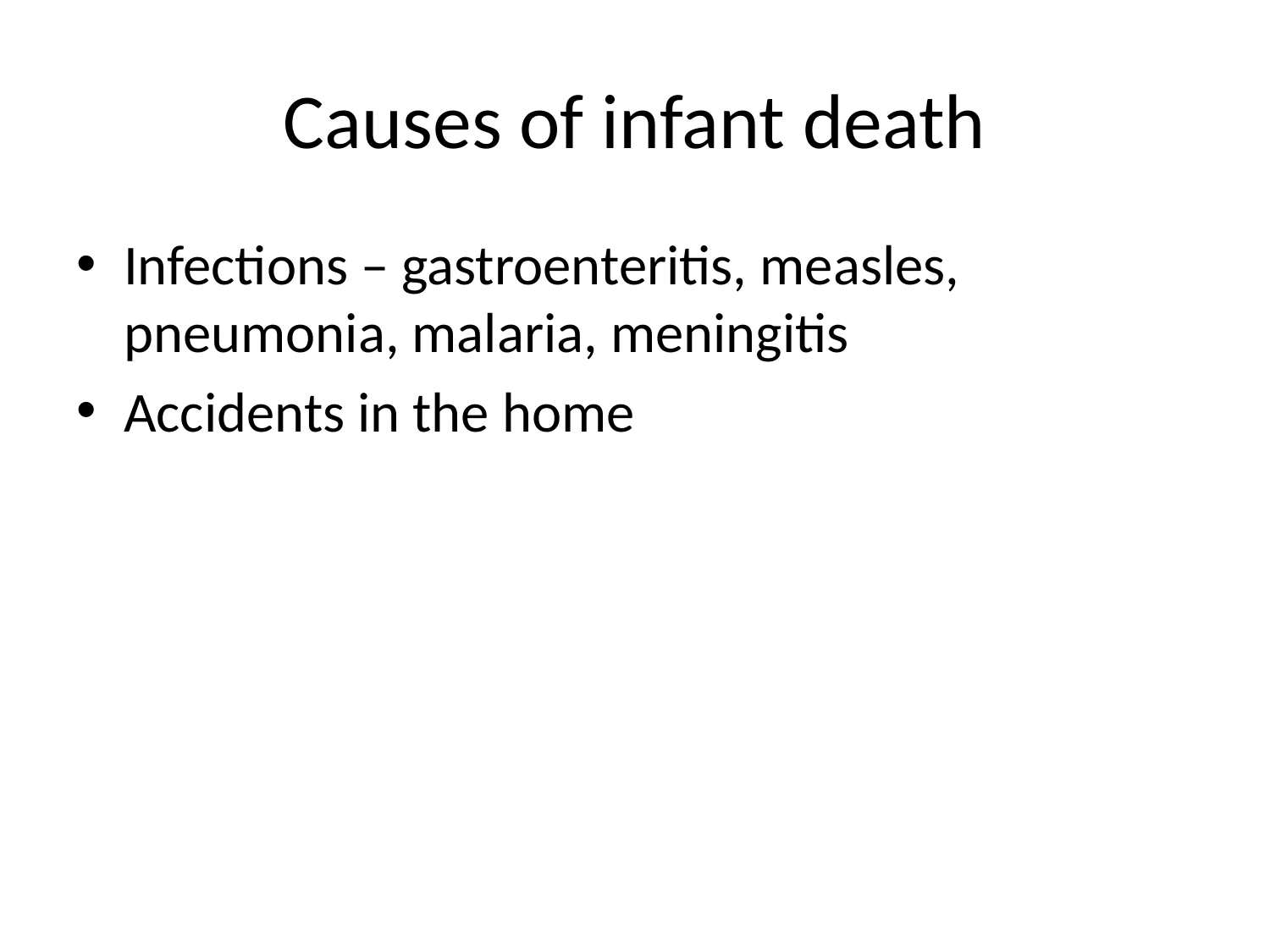

# Causes of infant death
Infections – gastroenteritis, measles, pneumonia, malaria, meningitis
Accidents in the home